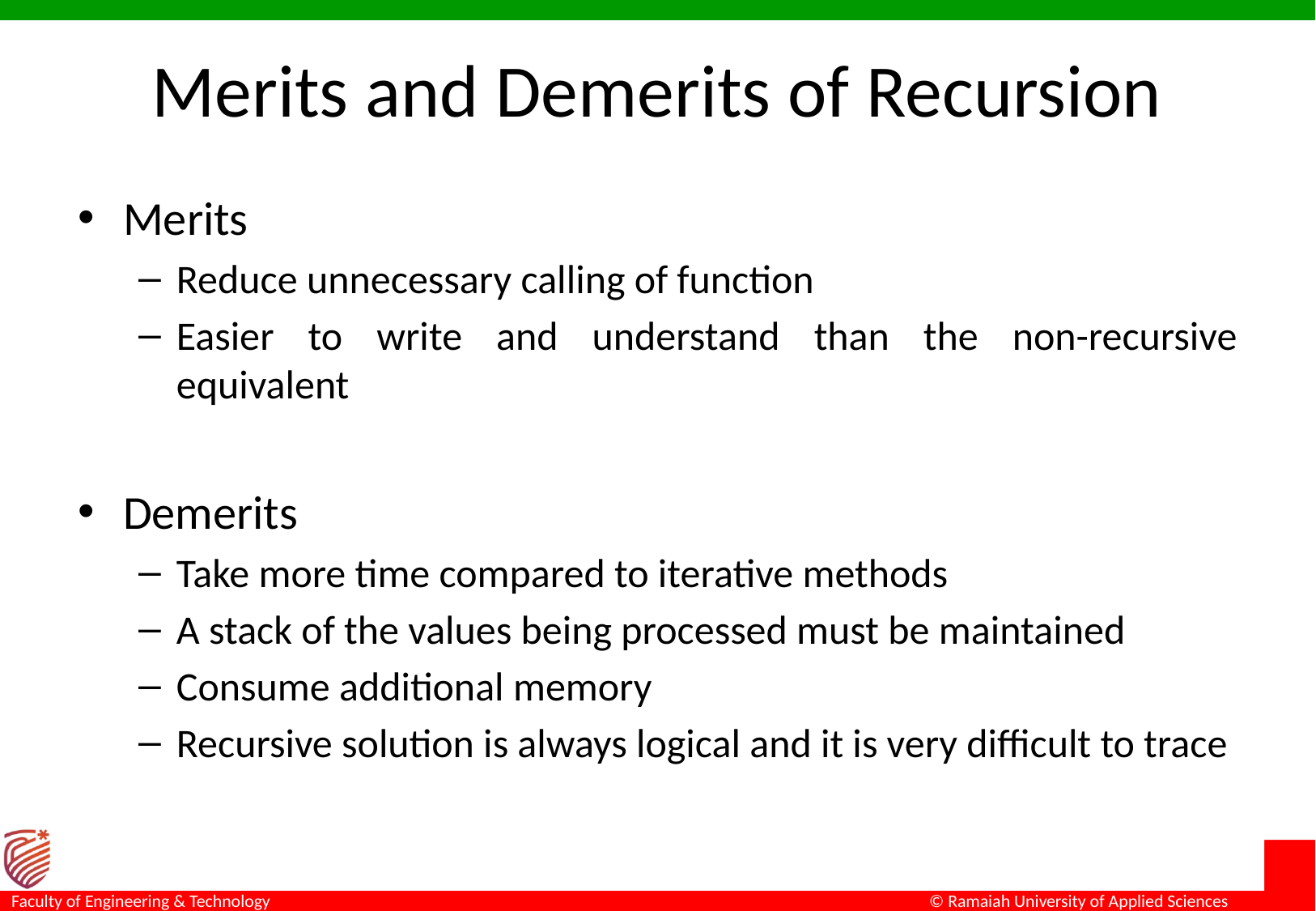

# Merits and Demerits of Recursion
Merits
Reduce unnecessary calling of function
Easier to write and understand than the non-recursive equivalent

Demerits
Take more time compared to iterative methods
A stack of the values being processed must be maintained
Consume additional memory
Recursive solution is always logical and it is very difficult to trace